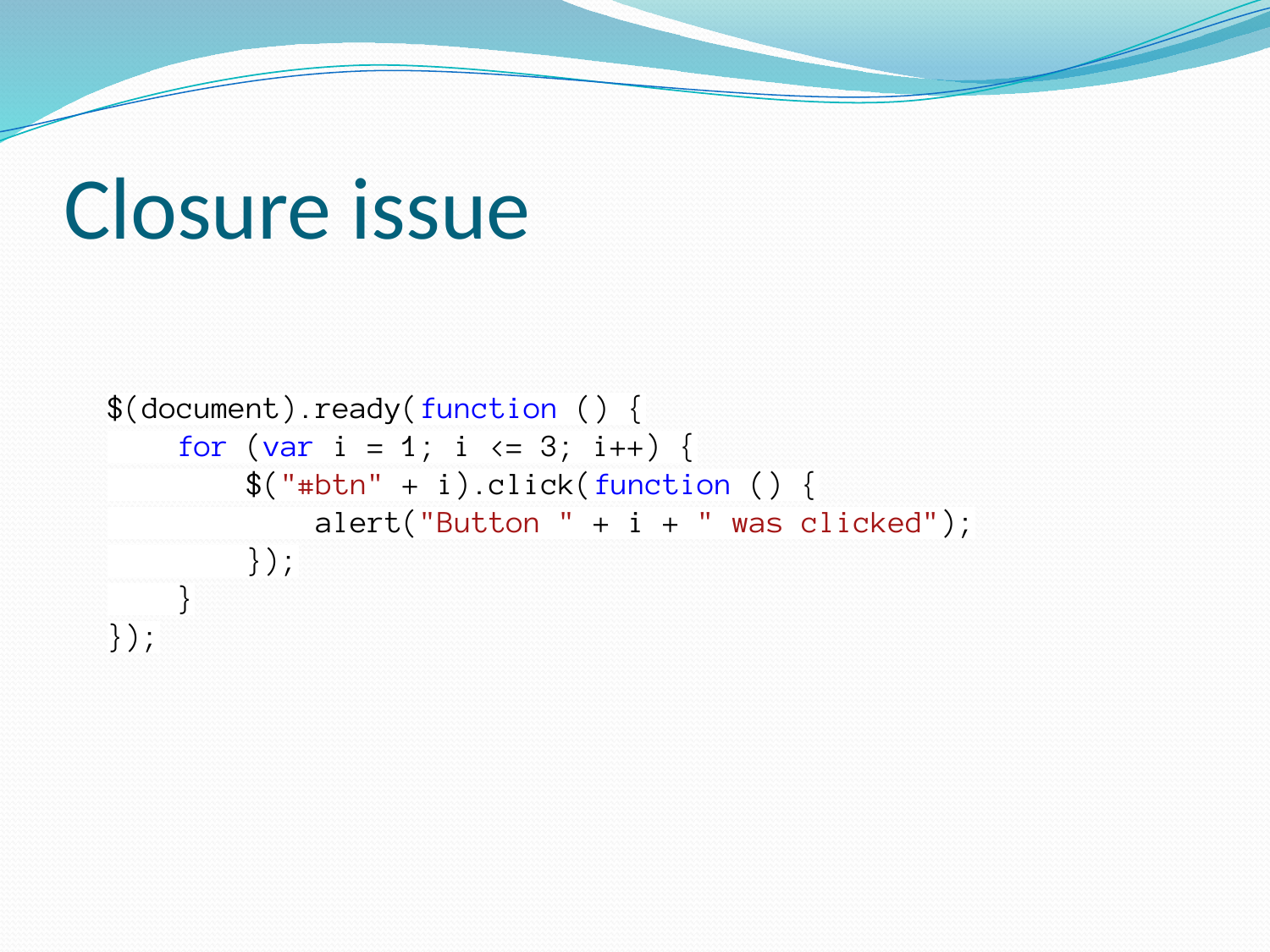

# Closure issue
$(document).ready(function () {
    for (var i = 1; i <= 3; i++) {
        $("#btn" + i).click(function () {
            alert("Button " + i + " was clicked");
        });
    }
});